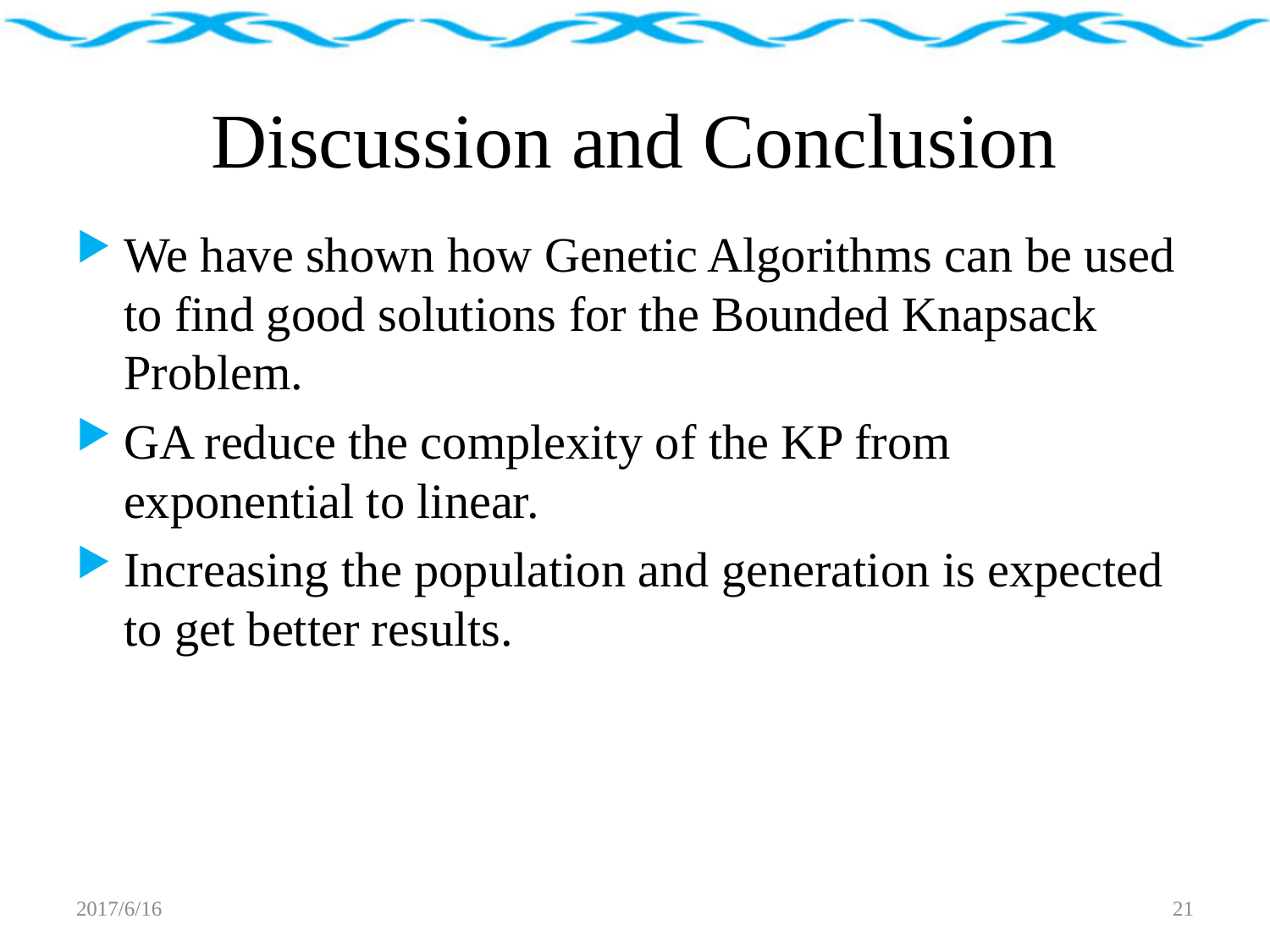

# Discussion and Conclusion
We have shown how Genetic Algorithms can be used to find good solutions for the Bounded Knapsack Problem.
GA reduce the complexity of the KP from exponential to linear.
Increasing the population and generation is expected to get better results.
2017/6/16
21